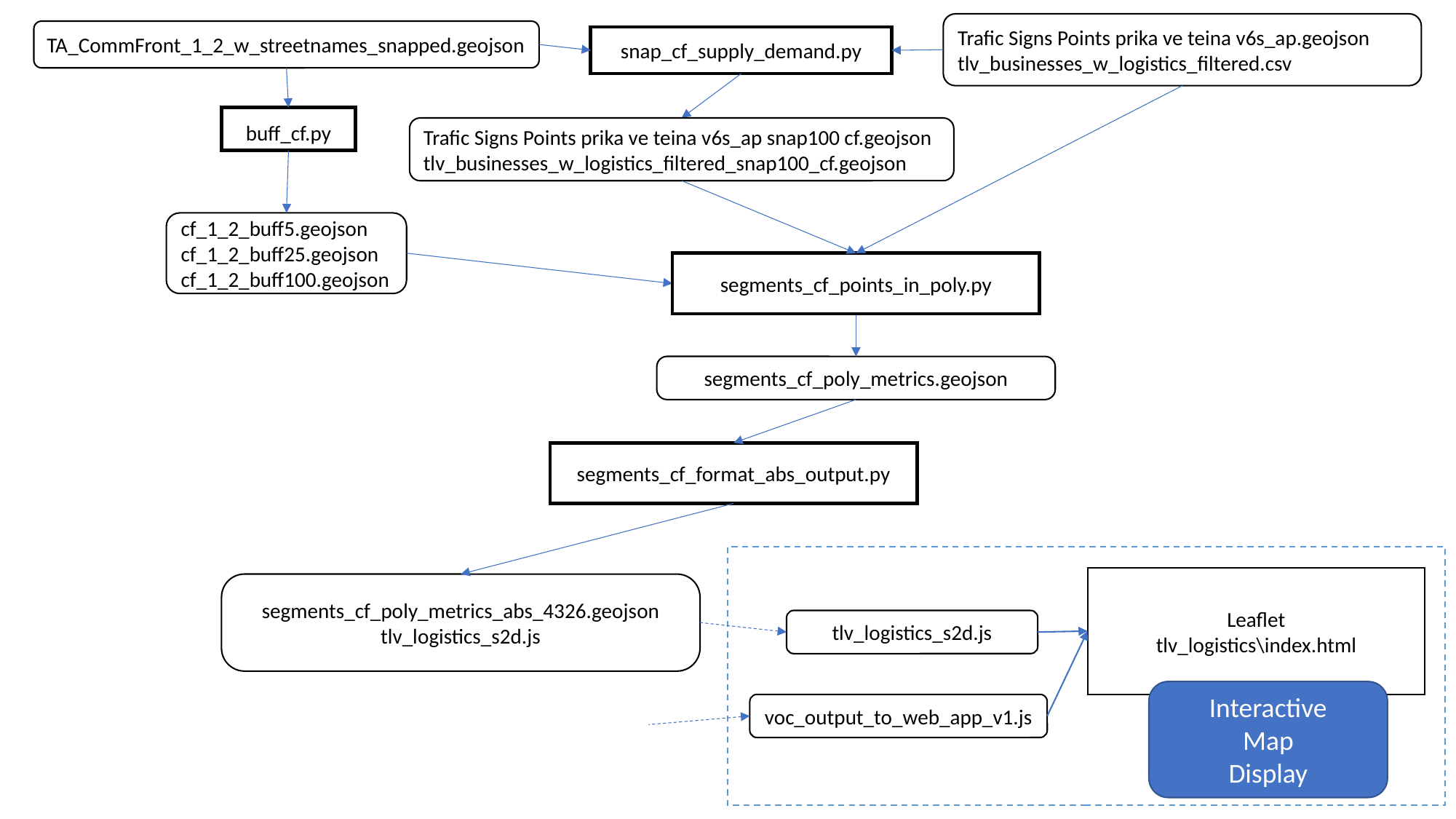

Trafic Signs Points prika ve teina v6s_ap.geojson
tlv_businesses_w_logistics_filtered.csv
TA_CommFront_1_2_w_streetnames_snapped.geojson
snap_cf_supply_demand.py
buff_cf.py
Trafic Signs Points prika ve teina v6s_ap snap100 cf.geojson
tlv_businesses_w_logistics_filtered_snap100_cf.geojson
cf_1_2_buff5.geojson
cf_1_2_buff25.geojson
cf_1_2_buff100.geojson
segments_cf_points_in_poly.py
segments_cf_poly_metrics.geojson
segments_cf_format_abs_output.py

Leaflet
tlv_logistics\index.html
segments_cf_poly_metrics_abs_4326.geojson
tlv_logistics_s2d.js
tlv_logistics_s2d.js
Interactive
Map
Display
voc_output_to_web_app_v1.js